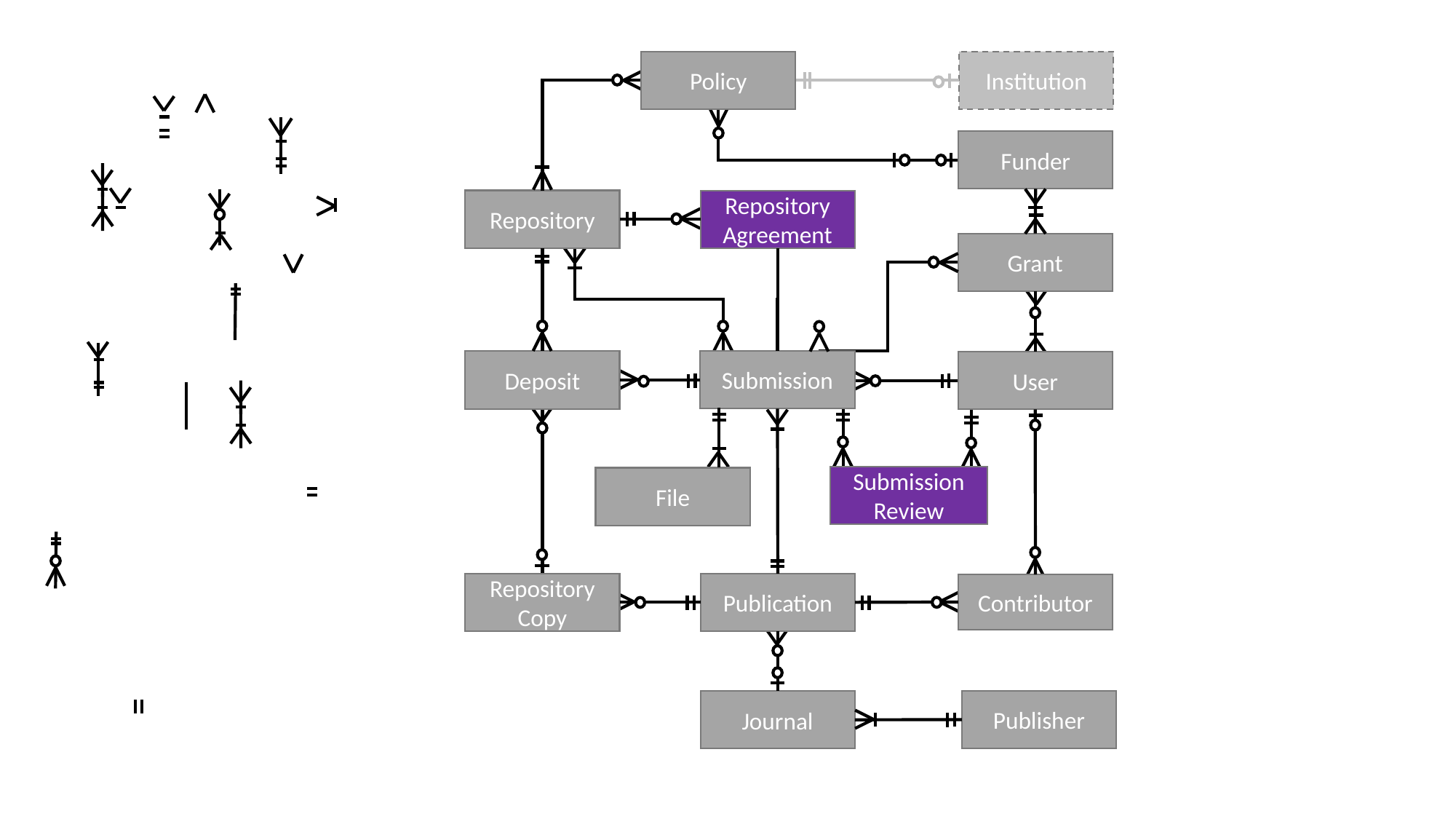

Institution
Policy

Funder

Repository
Repository
Agreement

Grant

Submission
Deposit
User

Submission
Review
File

Repository Copy
Publication
Contributor

Publisher
Journal